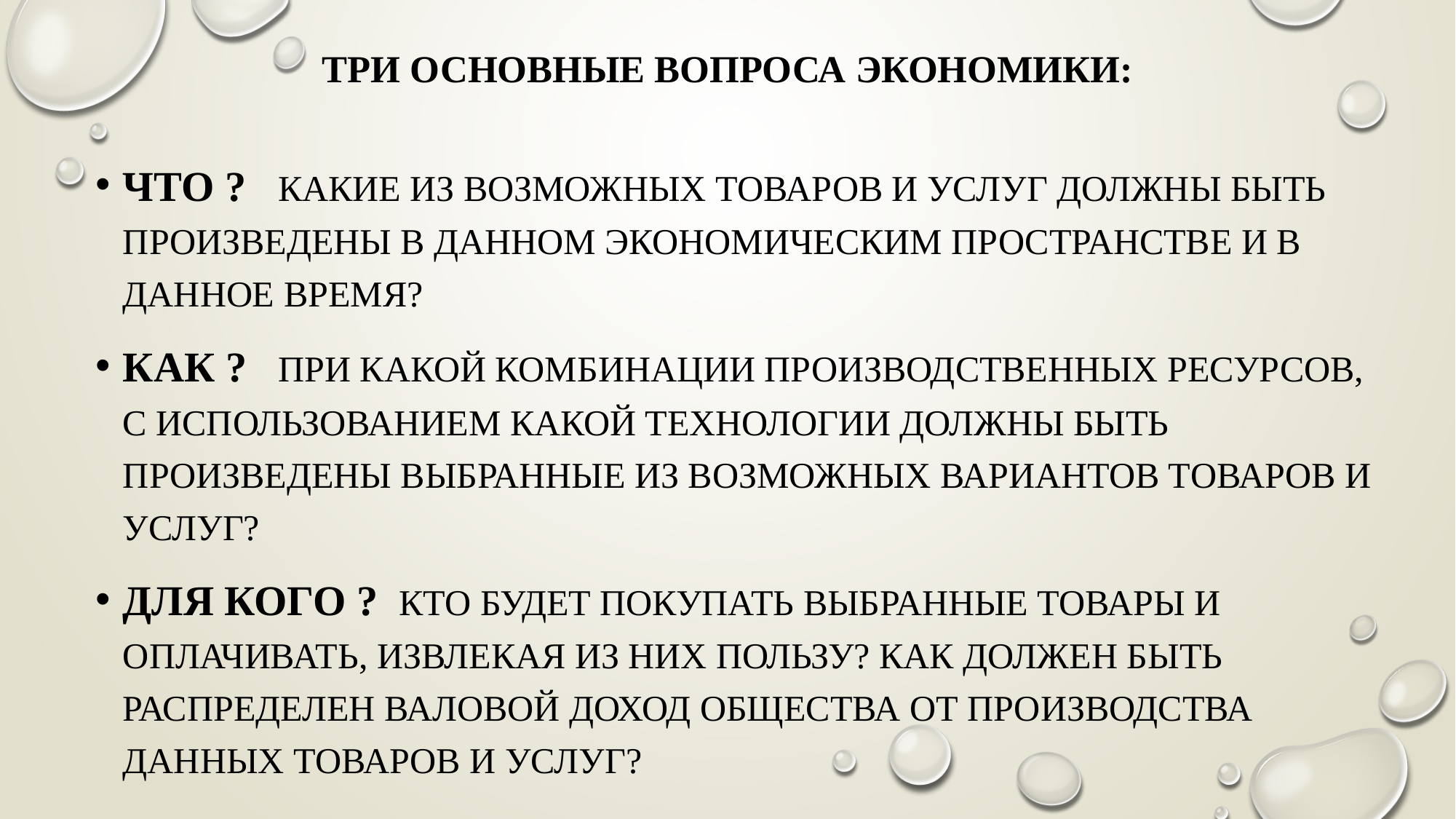

# Три основные вопроса экономики:
ЧТО ?   Какие из возможных товаров и услуг должны быть     произведены в данном экономическим пространстве и в данное время?
КАК ?   При какой комбинации производственных ресурсов, с использованием какой технологии должны быть произведены выбранные из возможных вариантов товаров и услуг?
ДЛЯ КОГО ?  Кто будет покупать выбранные товары и оплачивать, извлекая из них пользу? Как должен быть распределен валовой доход общества от производства данных товаров и услуг?